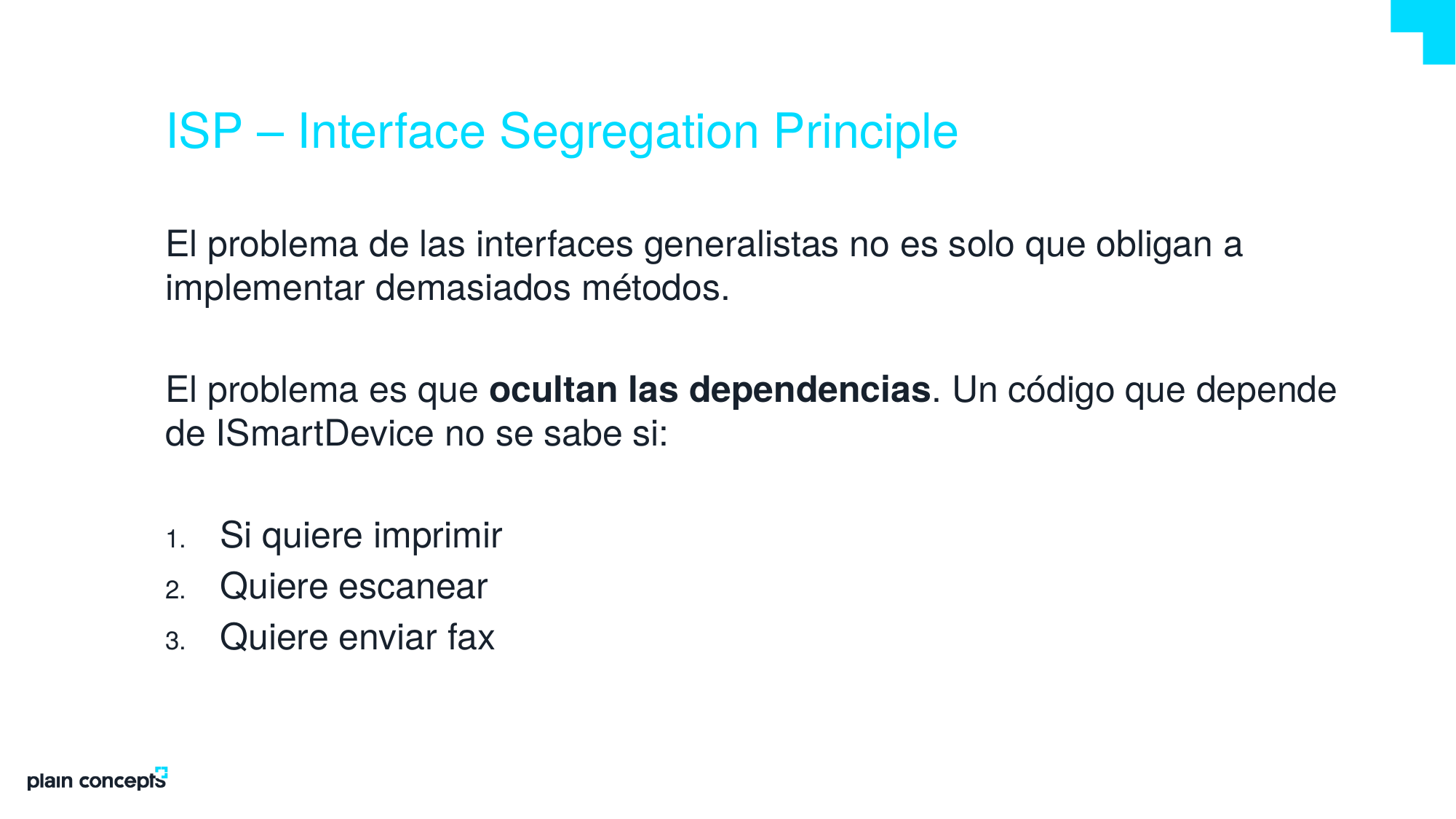

# ISP – Interface Segregation Principle
El problema de las interfaces generalistas no es solo que obligan a implementar demasiados métodos.

El problema es que ocultan las dependencias. Un código que depende de ISmartDevice no se sabe si:

Si quiere imprimir
Quiere escanear
Quiere enviar fax